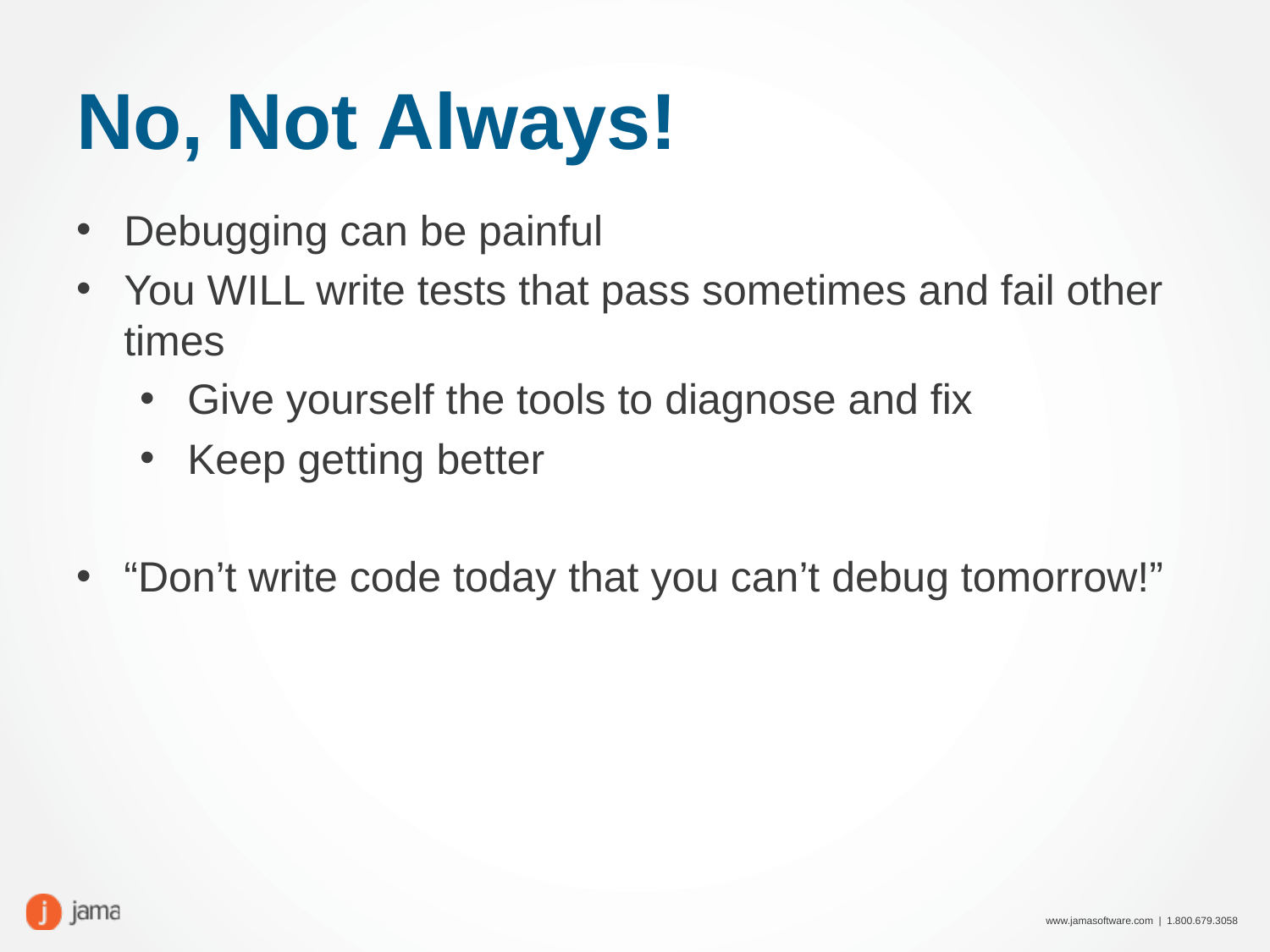

# No, Not Always!
Debugging can be painful
You WILL write tests that pass sometimes and fail other times
Give yourself the tools to diagnose and fix
Keep getting better

“Don’t write code today that you can’t debug tomorrow!”